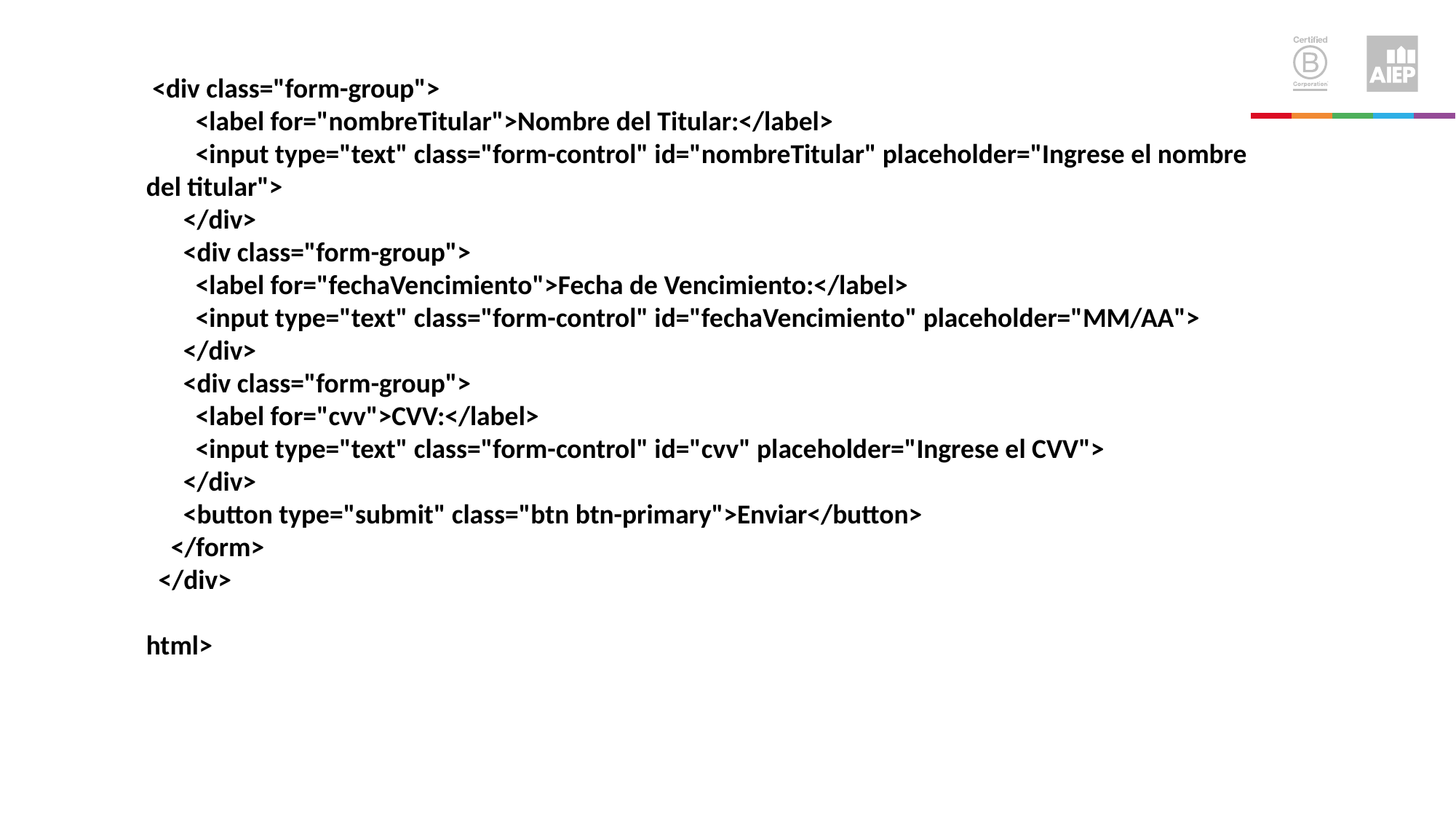

<div class="form-group">
        <label for="nombreTitular">Nombre del Titular:</label>
        <input type="text" class="form-control" id="nombreTitular" placeholder="Ingrese el nombre del titular">
      </div>
      <div class="form-group">
        <label for="fechaVencimiento">Fecha de Vencimiento:</label>
        <input type="text" class="form-control" id="fechaVencimiento" placeholder="MM/AA">
      </div>
      <div class="form-group">
        <label for="cvv">CVV:</label>
        <input type="text" class="form-control" id="cvv" placeholder="Ingrese el CVV">
      </div>
      <button type="submit" class="btn btn-primary">Enviar</button>
    </form>
  </div>

html>